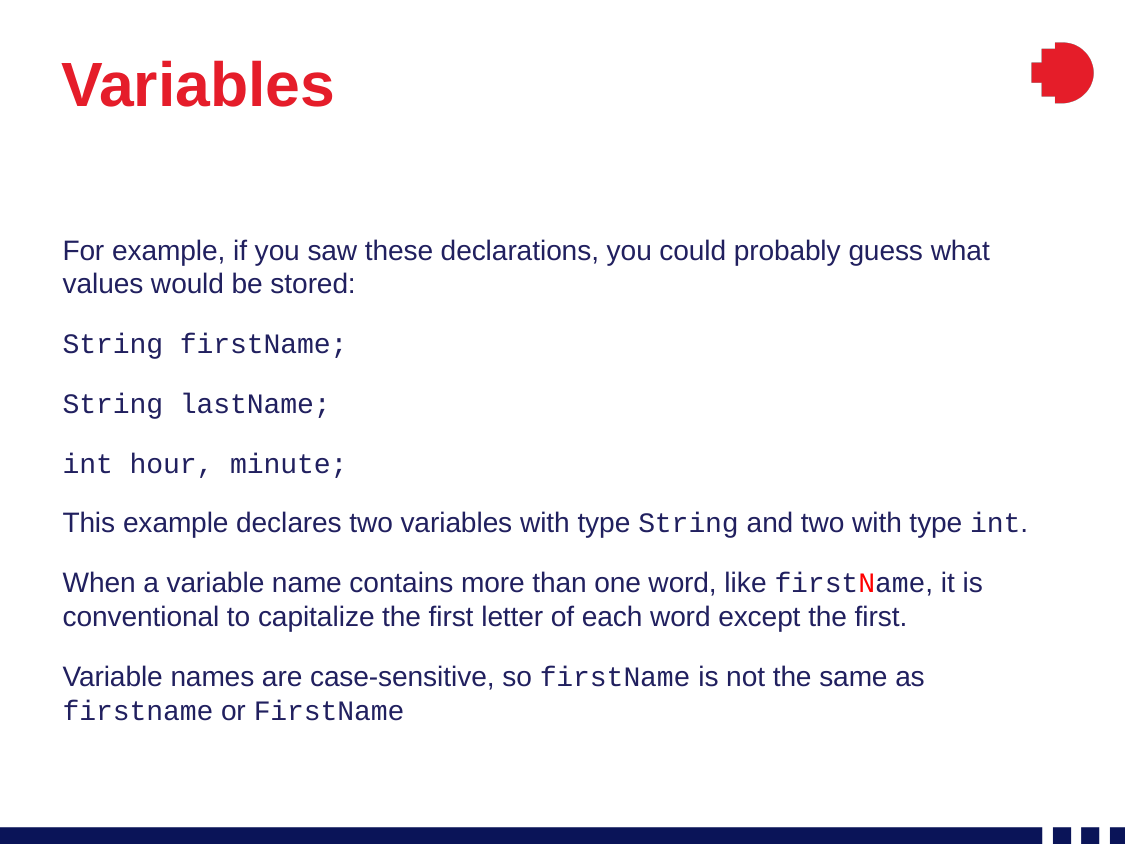

# Variables
For example, if you saw these declarations, you could probably guess what values would be stored:
String firstName;
String lastName;
int hour, minute;
This example declares two variables with type String and two with type int.
When a variable name contains more than one word, like firstName, it is conventional to capitalize the first letter of each word except the first.
Variable names are case-sensitive, so firstName is not the same as firstname or FirstName